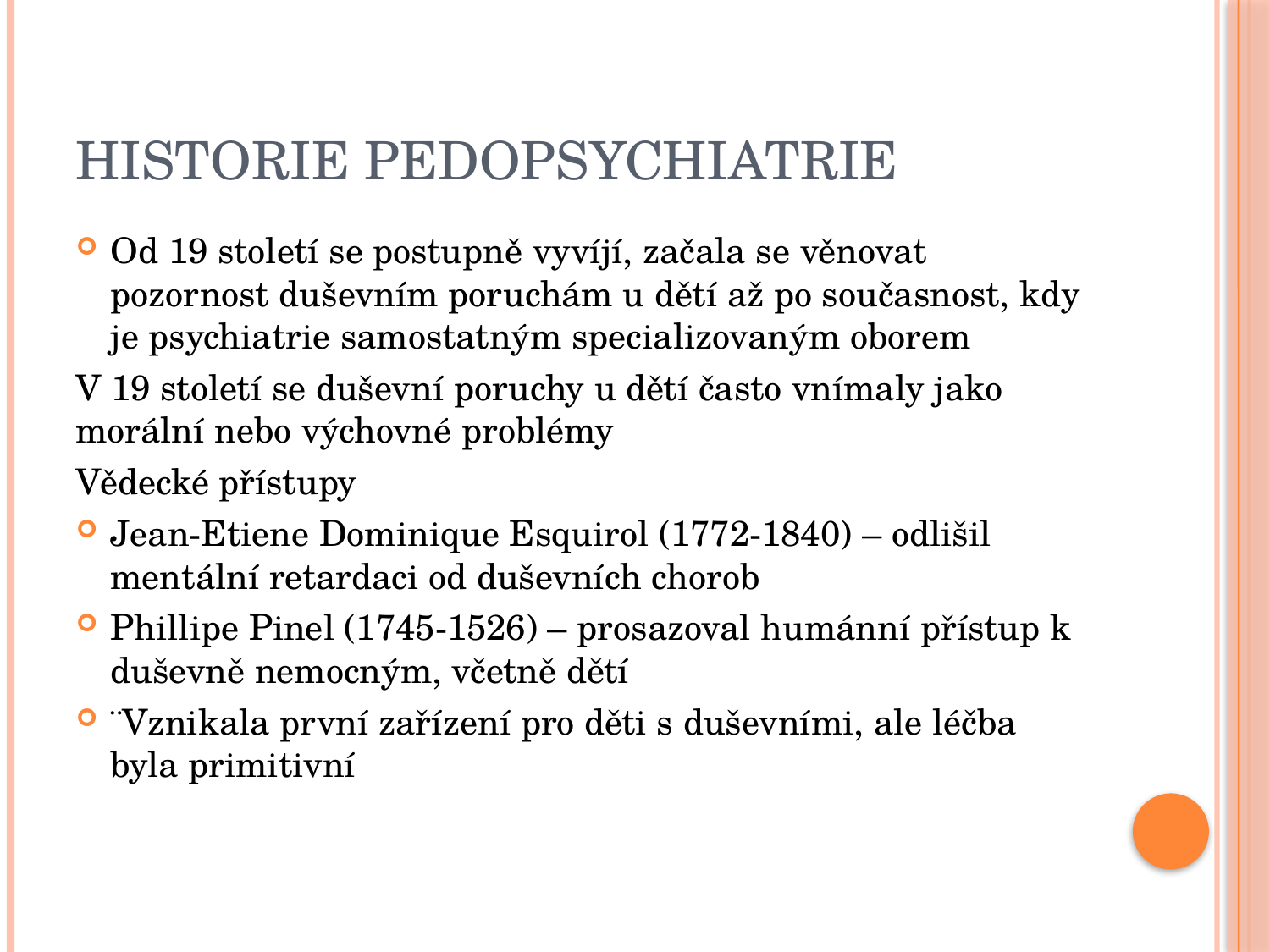

# Historie pedopsychiatrie
Od 19 století se postupně vyvíjí, začala se věnovat pozornost duševním poruchám u dětí až po současnost, kdy je psychiatrie samostatným specializovaným oborem
V 19 století se duševní poruchy u dětí často vnímaly jako morální nebo výchovné problémy
Vědecké přístupy
Jean-Etiene Dominique Esquirol (1772-1840) – odlišil mentální retardaci od duševních chorob
Phillipe Pinel (1745-1526) – prosazoval humánní přístup k duševně nemocným, včetně dětí
¨Vznikala první zařízení pro děti s duševními, ale léčba byla primitivní